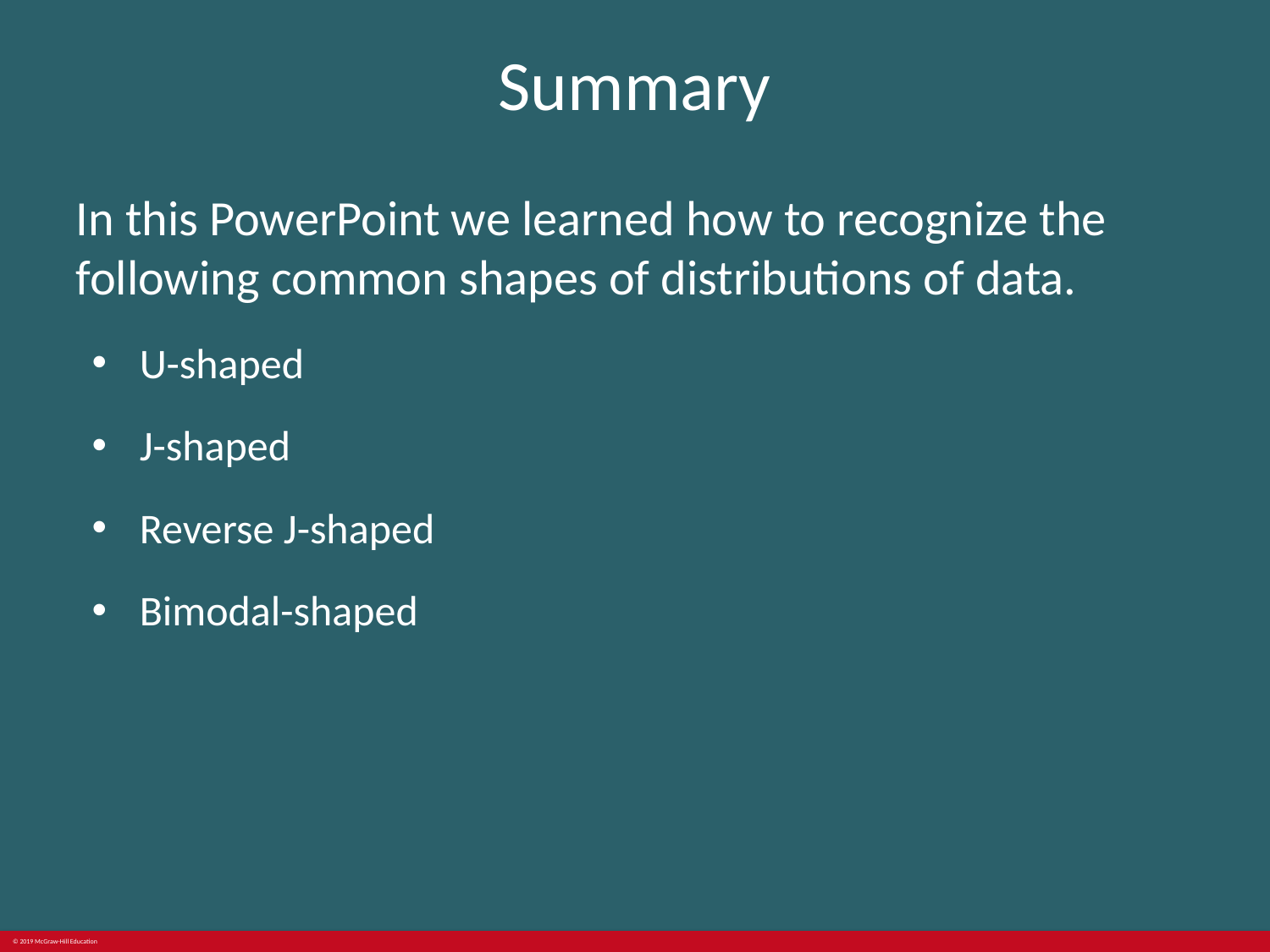

# Summary
In this PowerPoint we learned how to recognize the following common shapes of distributions of data.
U-shaped
J-shaped
Reverse J-shaped
Bimodal-shaped